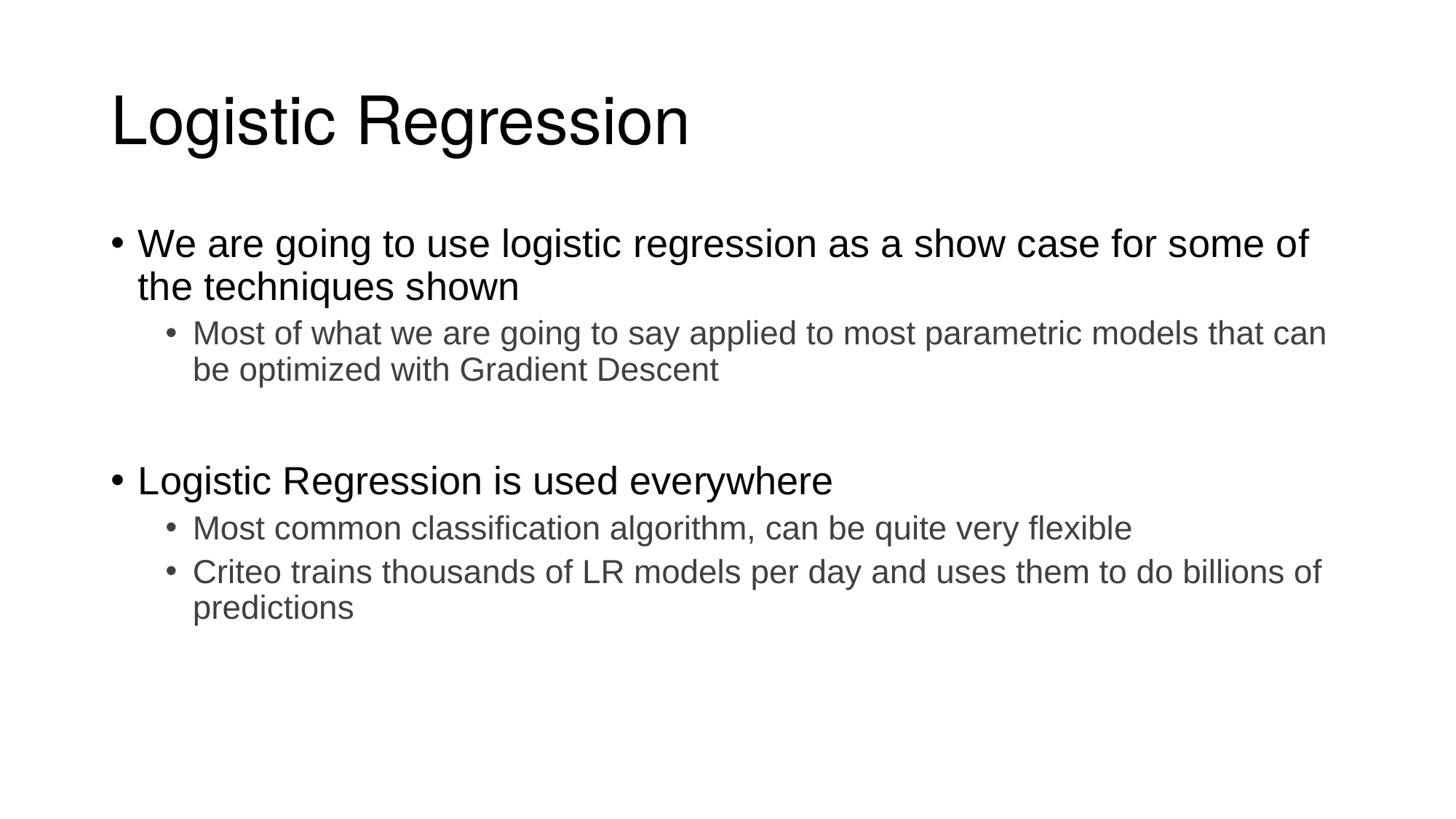

# Logistic Regression
We are going to use logistic regression as a show case for some of the techniques shown
Most of what we are going to say applied to most parametric models that can be optimized with Gradient Descent

Logistic Regression is used everywhere
Most common classification algorithm, can be quite very flexible
Criteo trains thousands of LR models per day and uses them to do billions of predictions